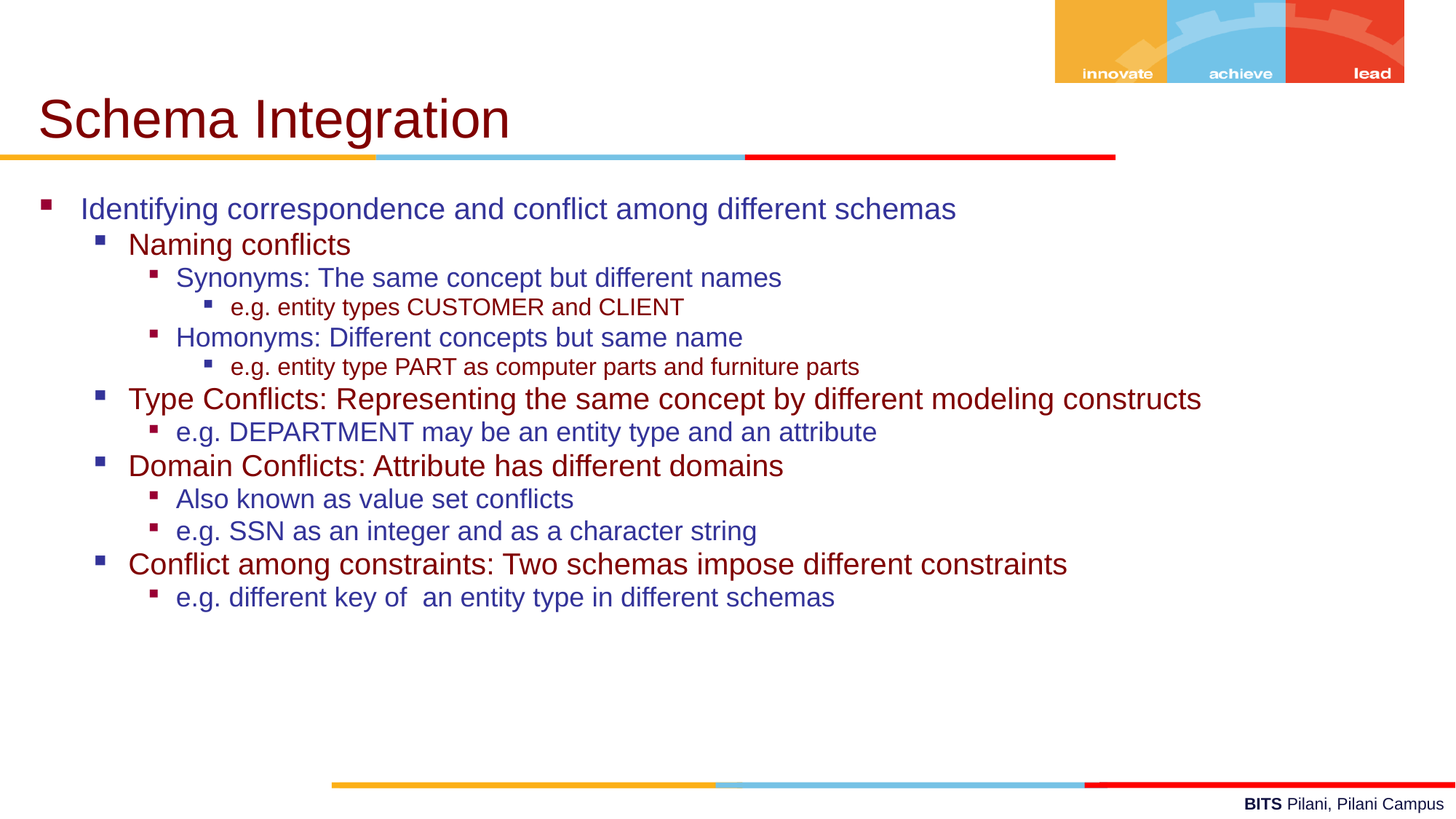

Schema Integration
Identifying correspondence and conflict among different schemas
Naming conflicts
Synonyms: The same concept but different names
e.g. entity types CUSTOMER and CLIENT
Homonyms: Different concepts but same name
e.g. entity type PART as computer parts and furniture parts
Type Conflicts: Representing the same concept by different modeling constructs
e.g. DEPARTMENT may be an entity type and an attribute
Domain Conflicts: Attribute has different domains
Also known as value set conflicts
e.g. SSN as an integer and as a character string
Conflict among constraints: Two schemas impose different constraints
e.g. different key of  an entity type in different schemas